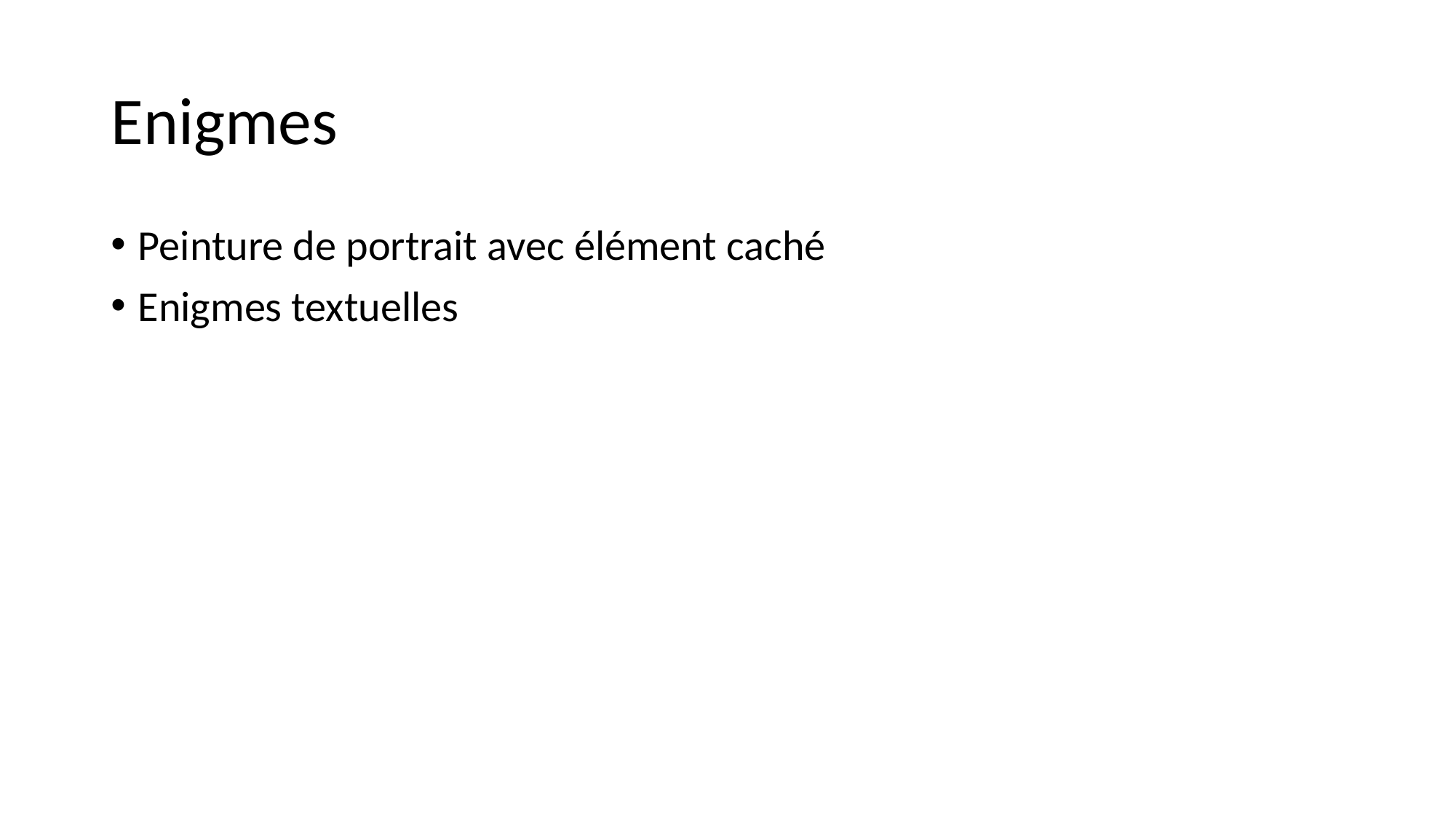

# Enigmes
Peinture de portrait avec élément caché
Enigmes textuelles